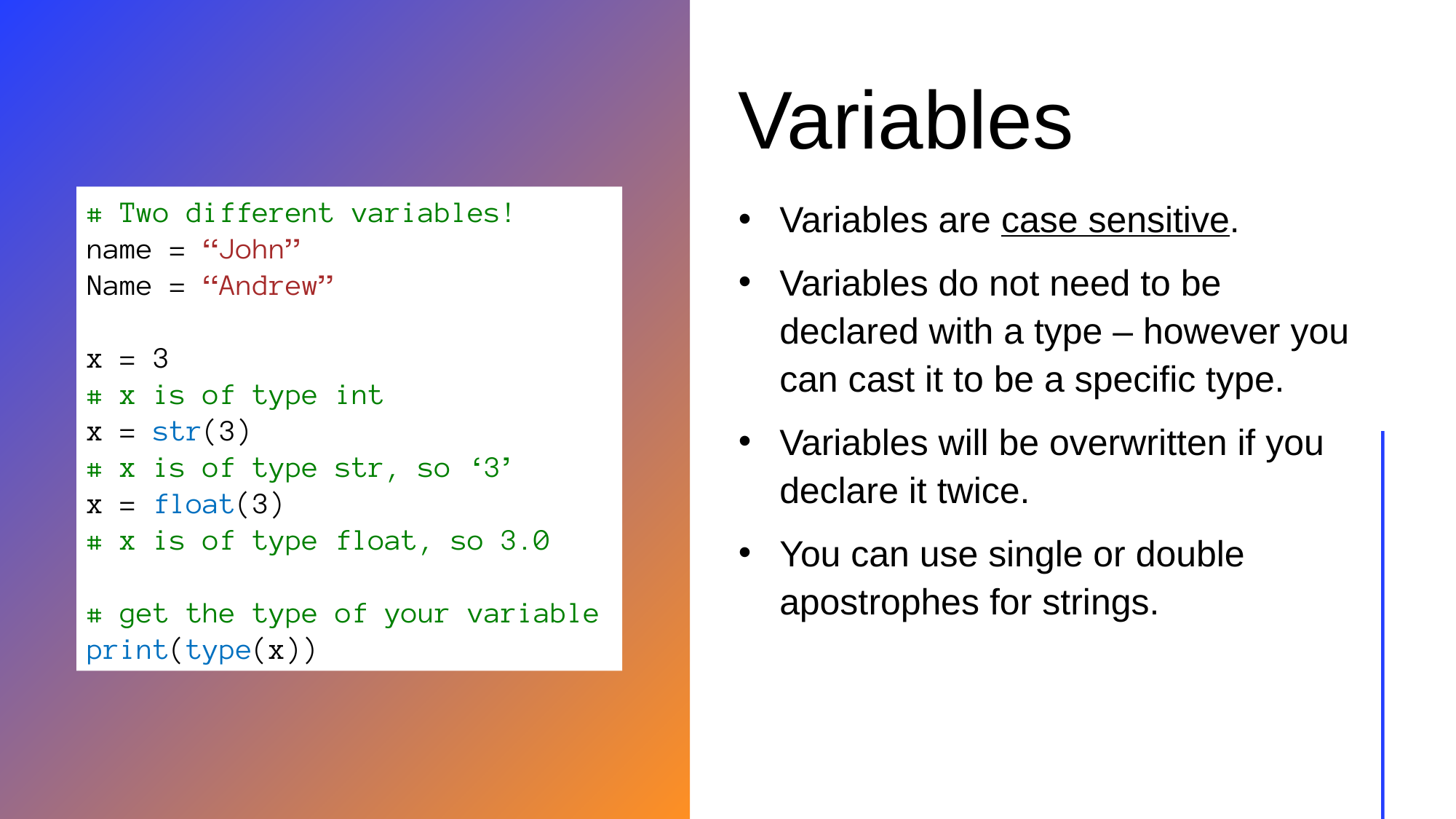

# Variables
# Two different variables!
name = “John”
Name = “Andrew”

x = 3
# x is of type int
x = str(3)
# x is of type str, so ‘3’
x = float(3)
# x is of type float, so 3.0

# get the type of your variable
print(type(x))
Variables are case sensitive.
Variables do not need to be declared with a type – however you can cast it to be a specific type.
Variables will be overwritten if you declare it twice.
You can use single or double apostrophes for strings.